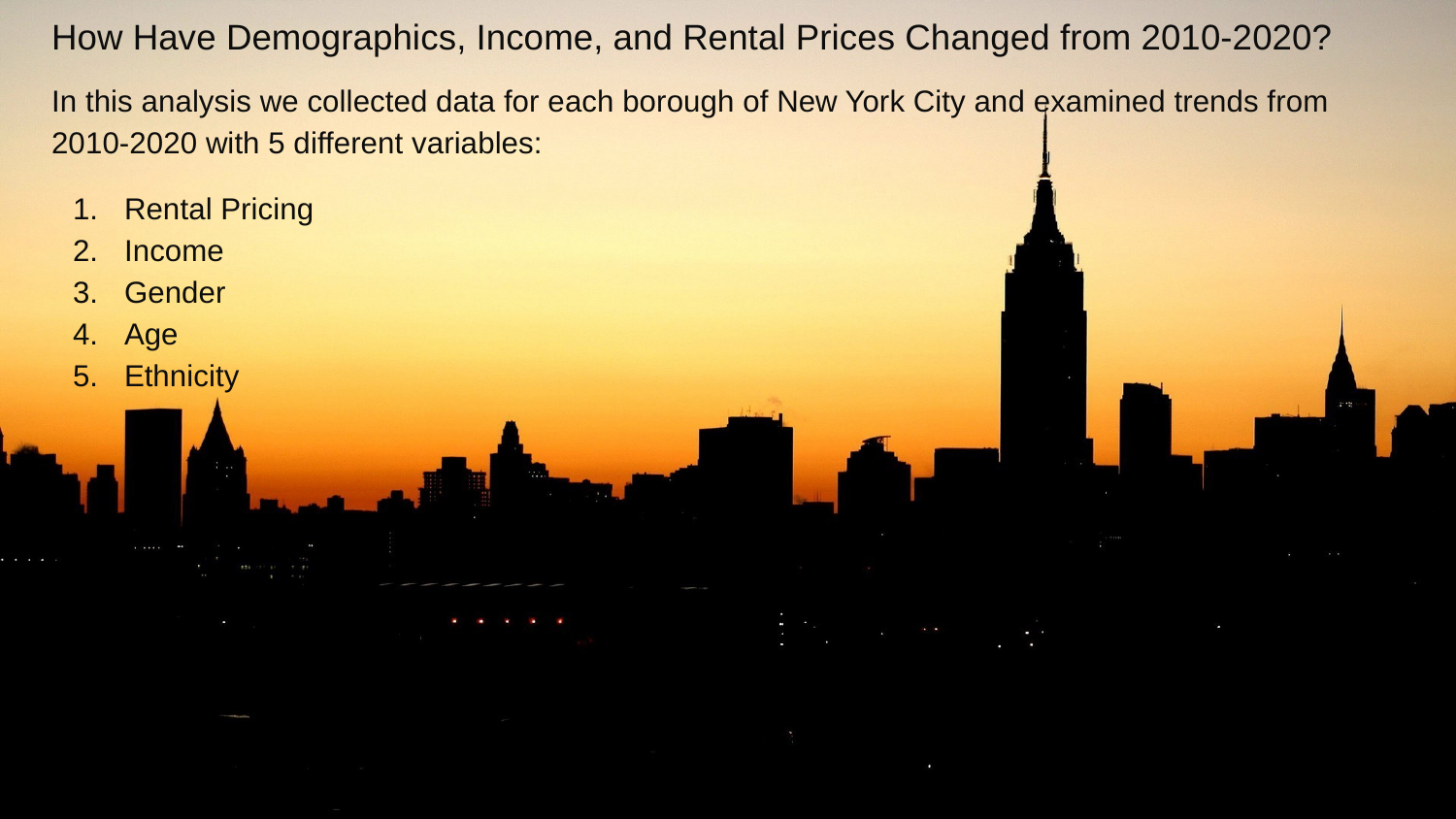

# How Have Demographics, Income, and Rental Prices Changed from 2010-2020?
In this analysis we collected data for each borough of New York City and examined trends from 2010-2020 with 5 different variables:
Rental Pricing
Income
Gender
Age
Ethnicity